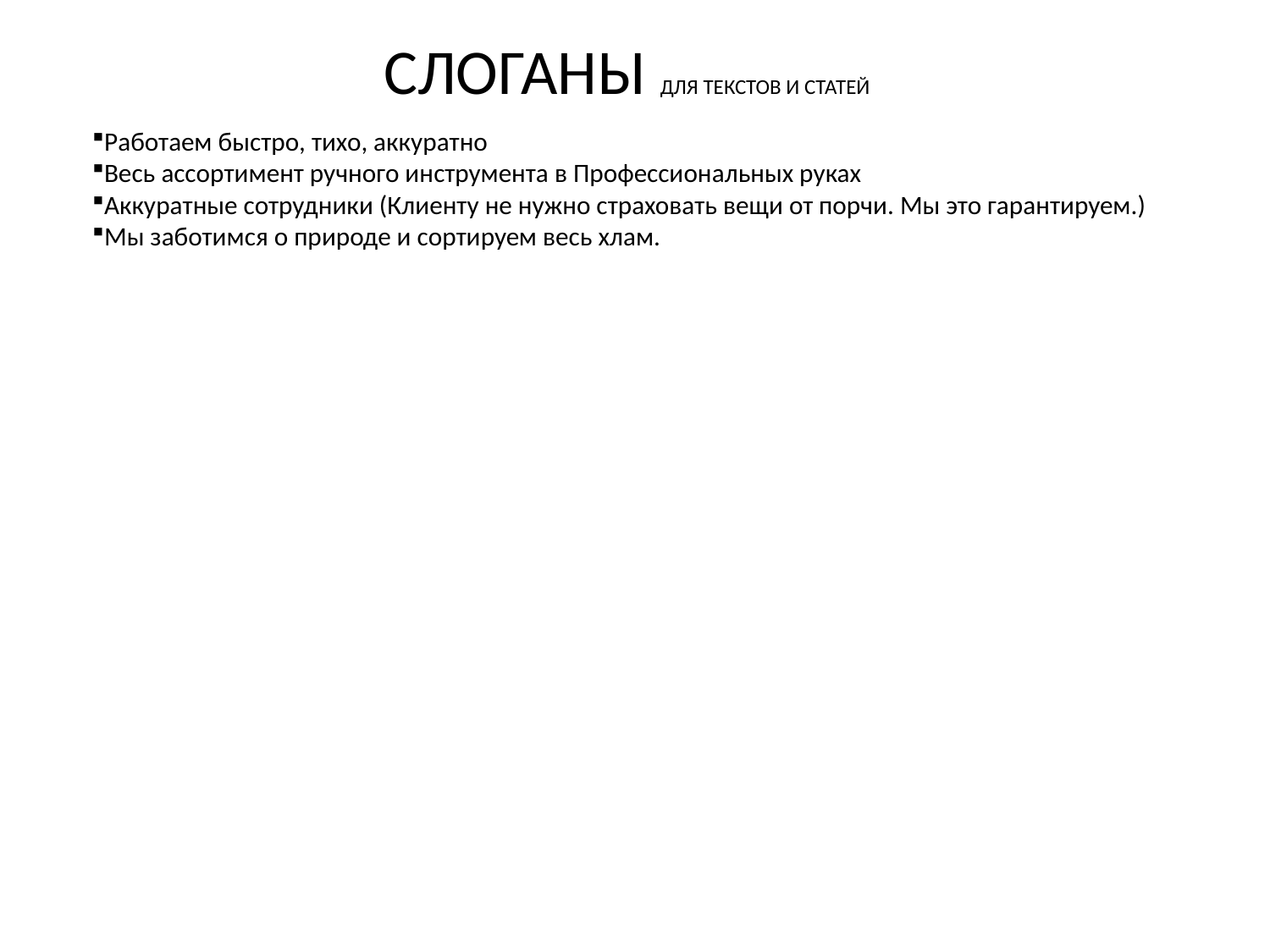

# СЛОГАНЫ ДЛЯ ТЕКСТОВ И СТАТЕЙ
Работаем быстро, тихо, аккуратно
Весь ассортимент ручного инструмента в Профессиональных руках
Аккуратные сотрудники (Клиенту не нужно страховать вещи от порчи. Мы это гарантируем.)
Мы заботимся о природе и сортируем весь хлам.